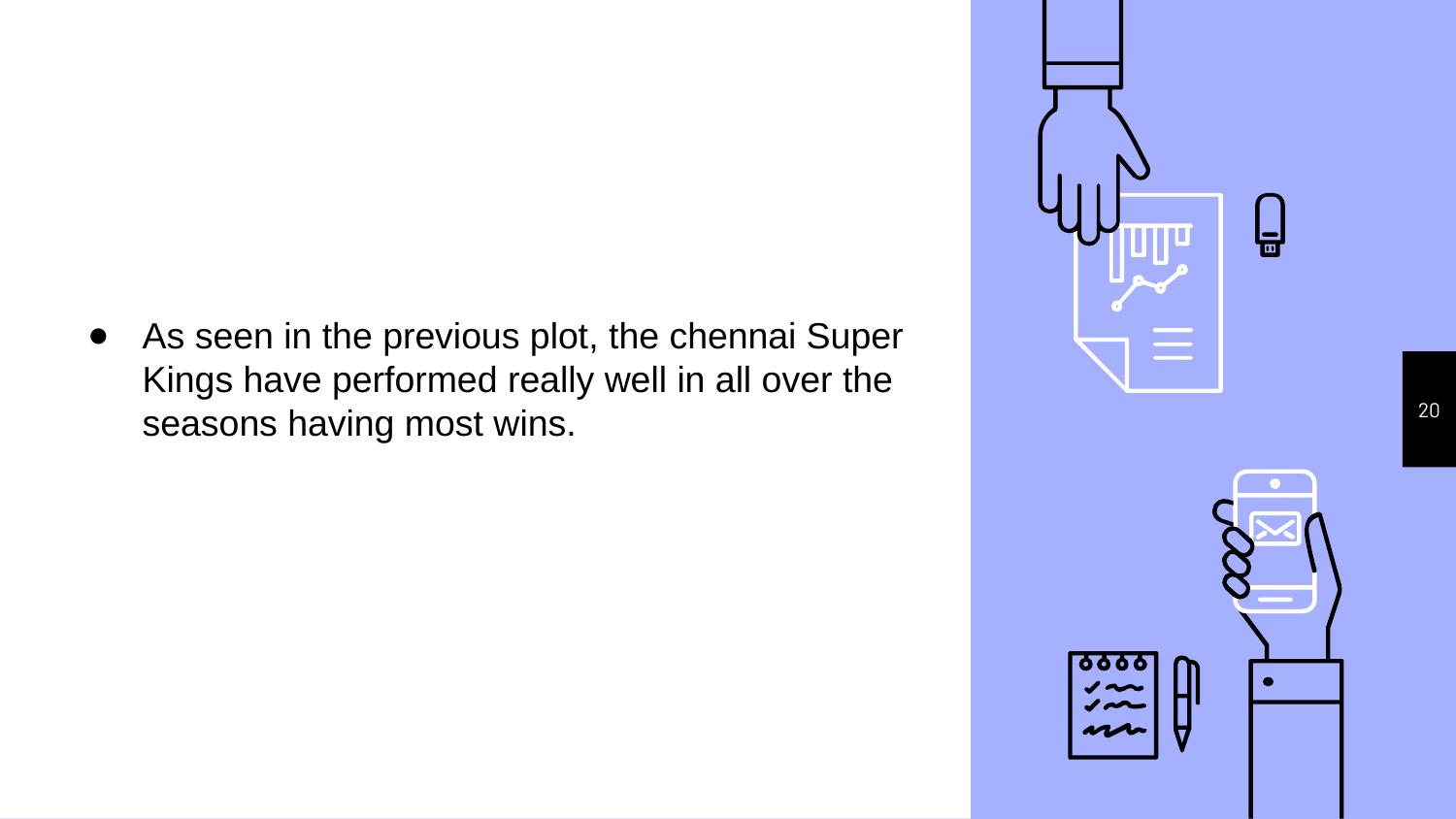

As seen in the previous plot, the chennai Super Kings have performed really well in all over the seasons having most wins.

20